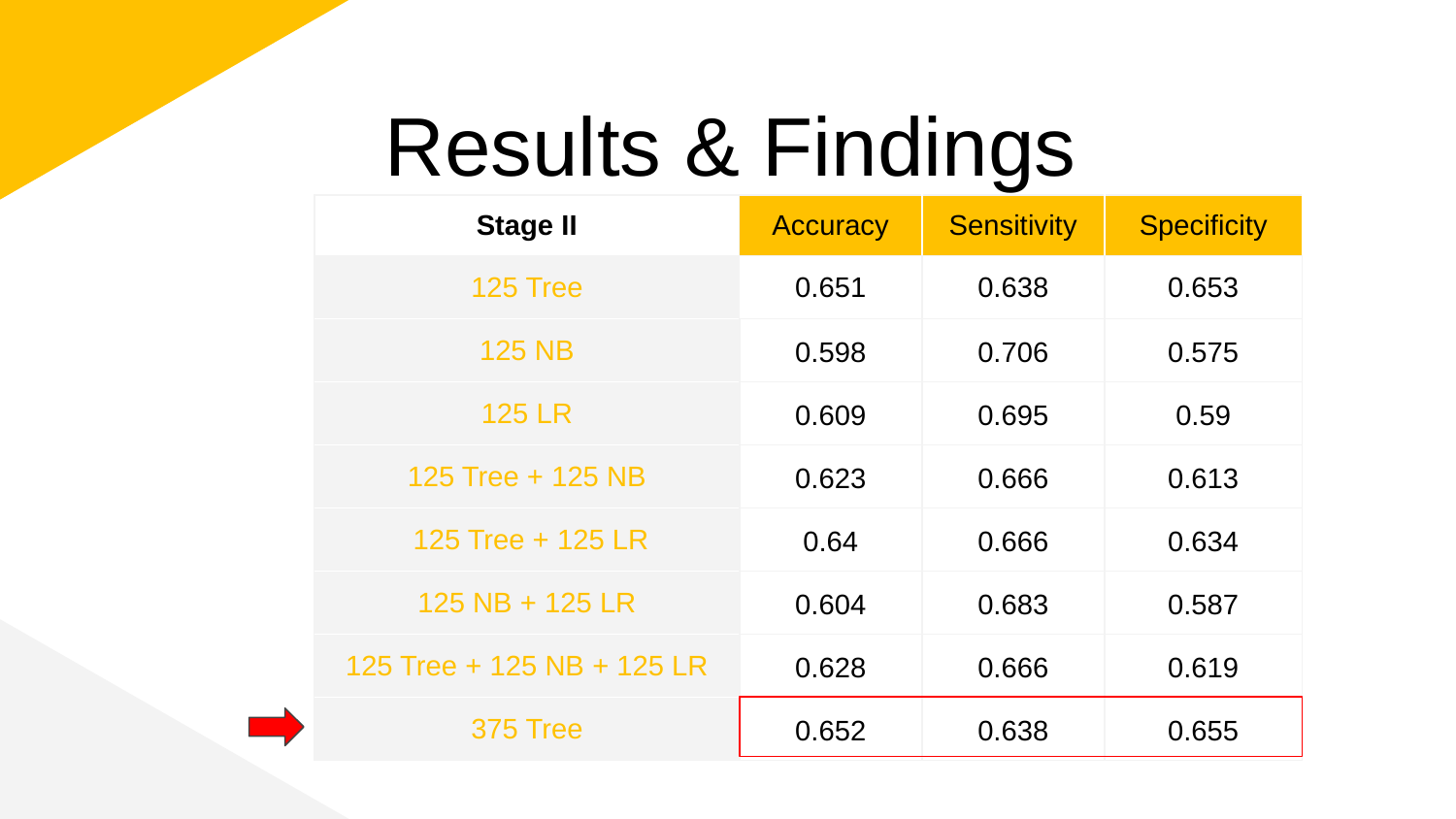

# Results & Findings
| Stage II | Accuracy | Sensitivity | Specificity |
| --- | --- | --- | --- |
| 125 Tree | 0.651 | 0.638 | 0.653 |
| 125 NB | 0.598 | 0.706 | 0.575 |
| 125 LR | 0.609 | 0.695 | 0.59 |
| 125 Tree + 125 NB | 0.623 | 0.666 | 0.613 |
| 125 Tree + 125 LR | 0.64 | 0.666 | 0.634 |
| 125 NB + 125 LR | 0.604 | 0.683 | 0.587 |
| 125 Tree + 125 NB + 125 LR | 0.628 | 0.666 | 0.619 |
| 375 Tree | 0.652 | 0.638 | 0.655 |